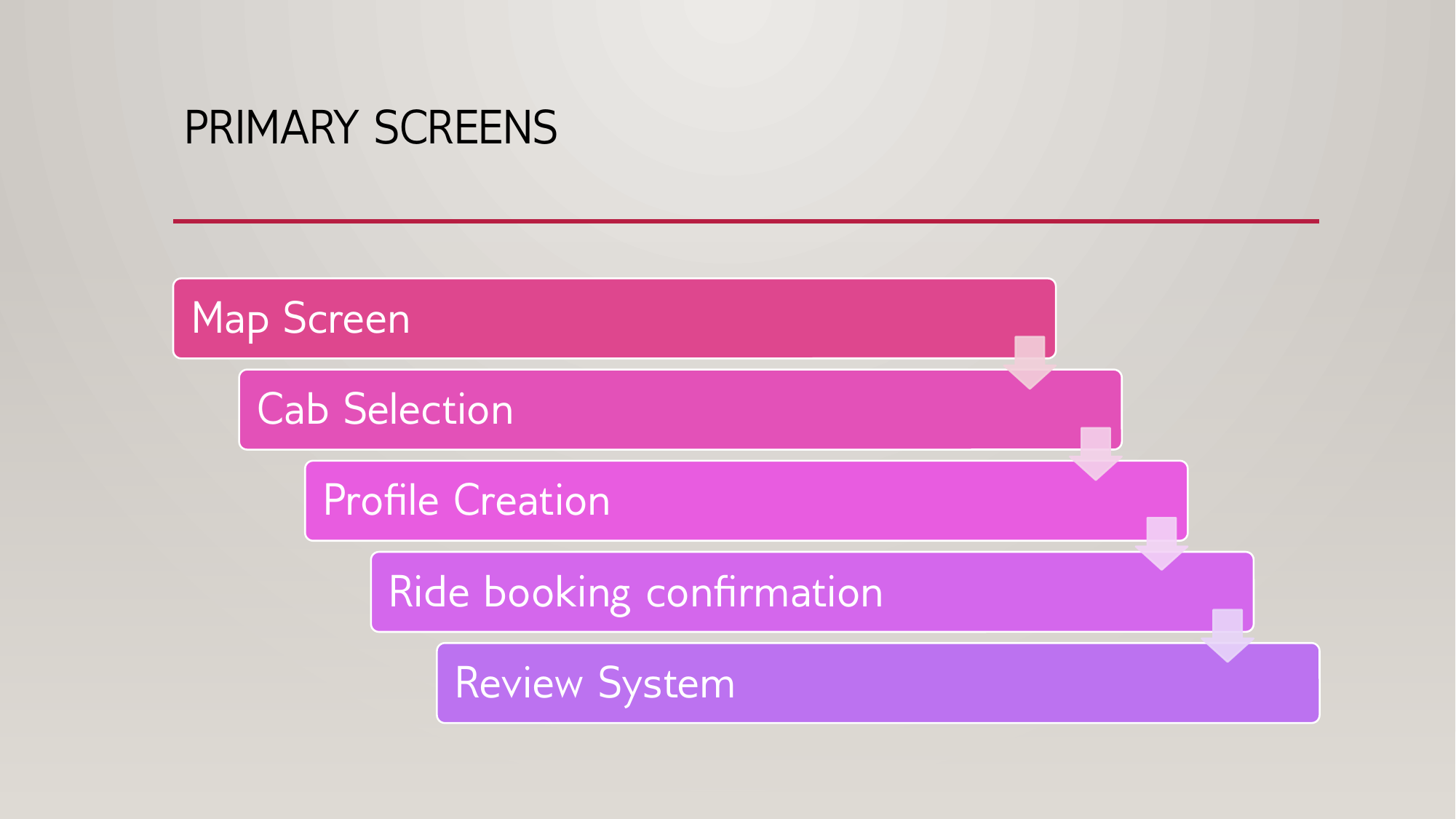

# Primary screens

Map Screen
Cab Selection
Profile Creation
Ride booking confirmation
Review System